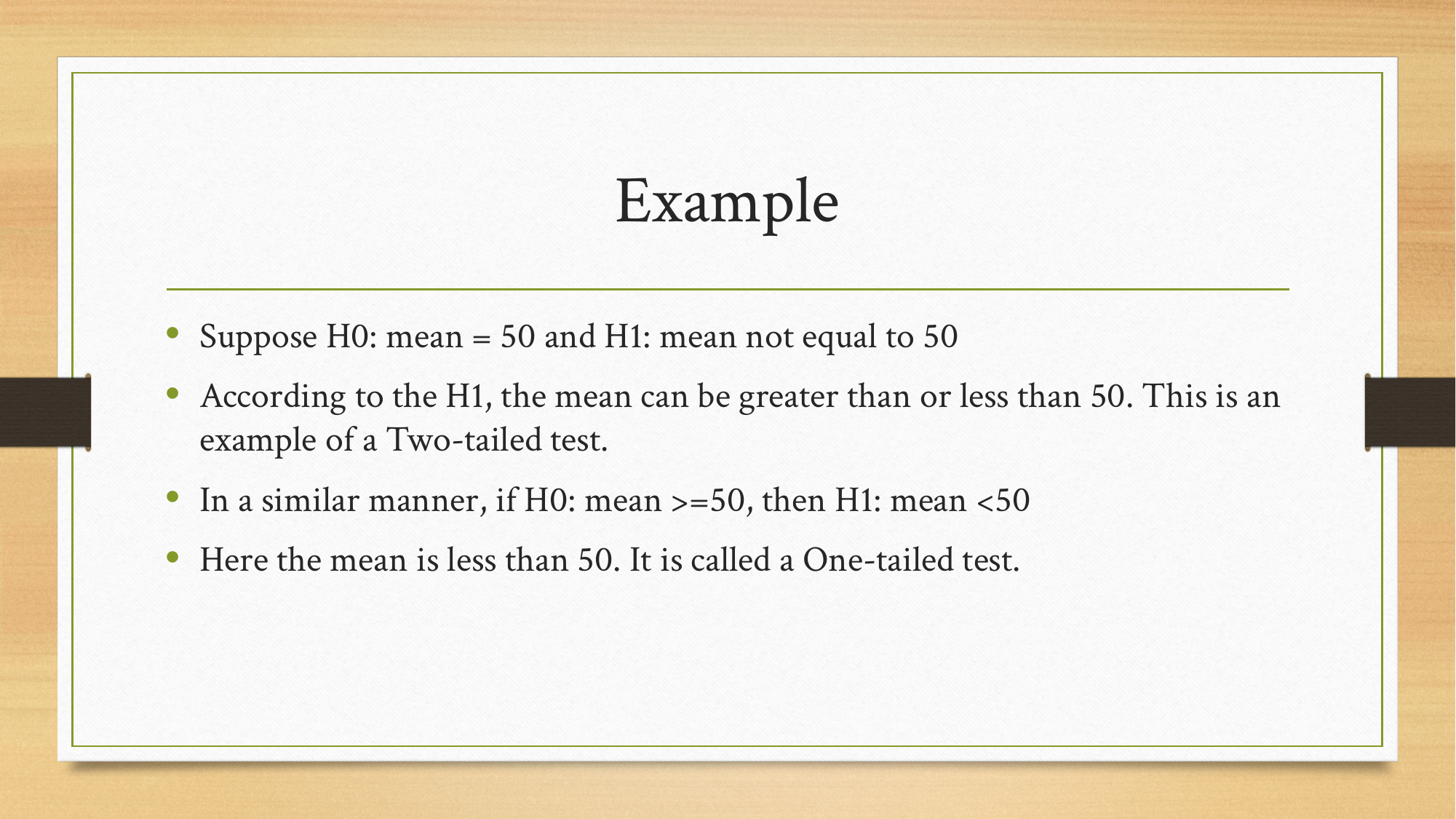

# Example
Suppose H0: mean = 50 and H1: mean not equal to 50
According to the H1, the mean can be greater than or less than 50. This is an example of a Two-tailed test.
In a similar manner, if H0: mean >=50, then H1: mean <50
Here the mean is less than 50. It is called a One-tailed test.